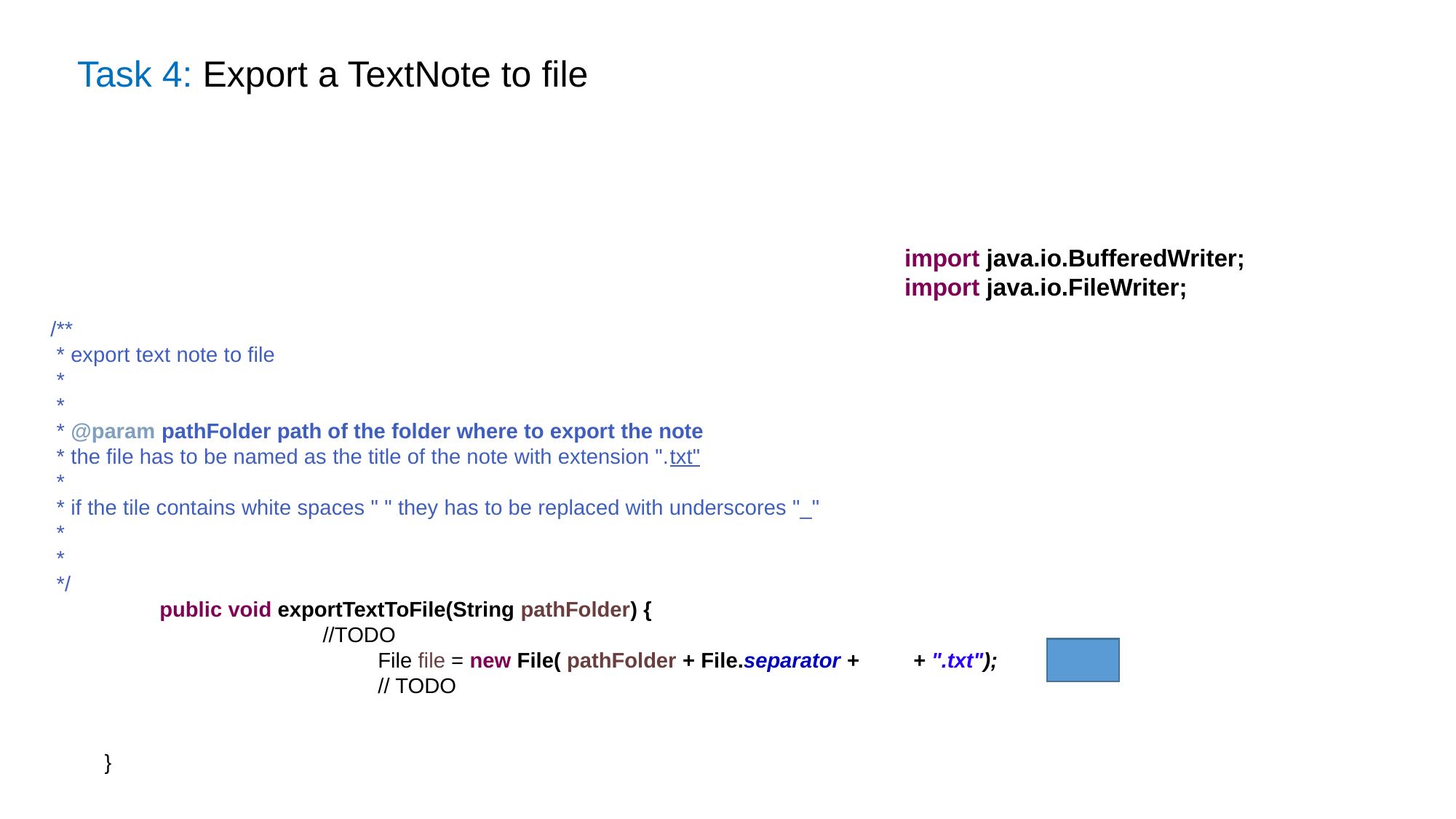

Task 4: Export a TextNote to file
import java.io.BufferedWriter;
import java.io.FileWriter;
/**
 * export text note to file
 *
 *
 * @param pathFolder path of the folder where to export the note
 * the file has to be named as the title of the note with extension ".txt"
 *
 * if the tile contains white spaces " " they has to be replaced with underscores "_"
 *
 *
 */
	public void exportTextToFile(String pathFolder) {
		         //TODO
			File file = new File( pathFolder + File.separator +         + ".txt");
			// TODO

         }